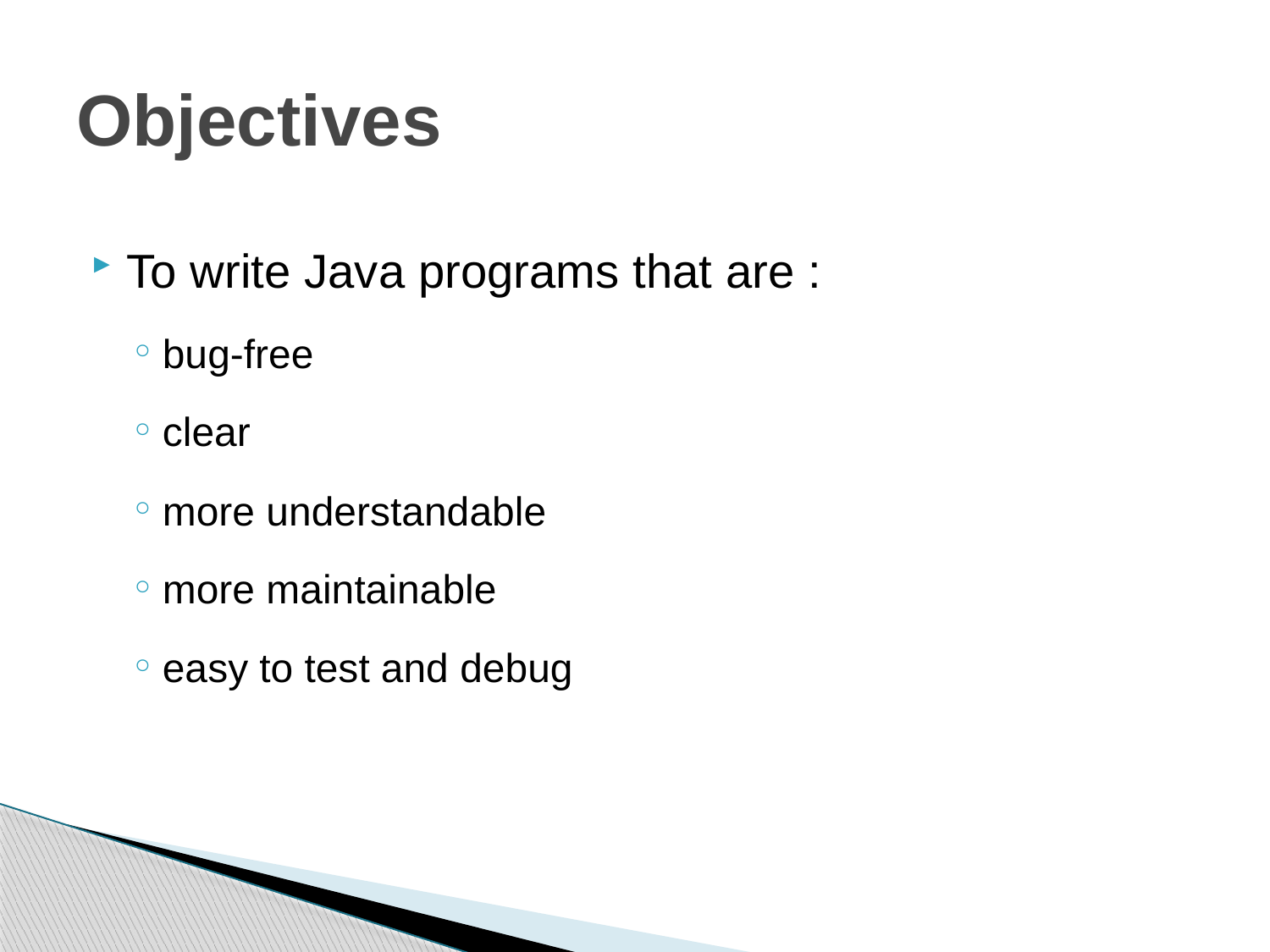

# Objectives
To write Java programs that are :
bug-free
clear
more understandable
more maintainable
easy to test and debug